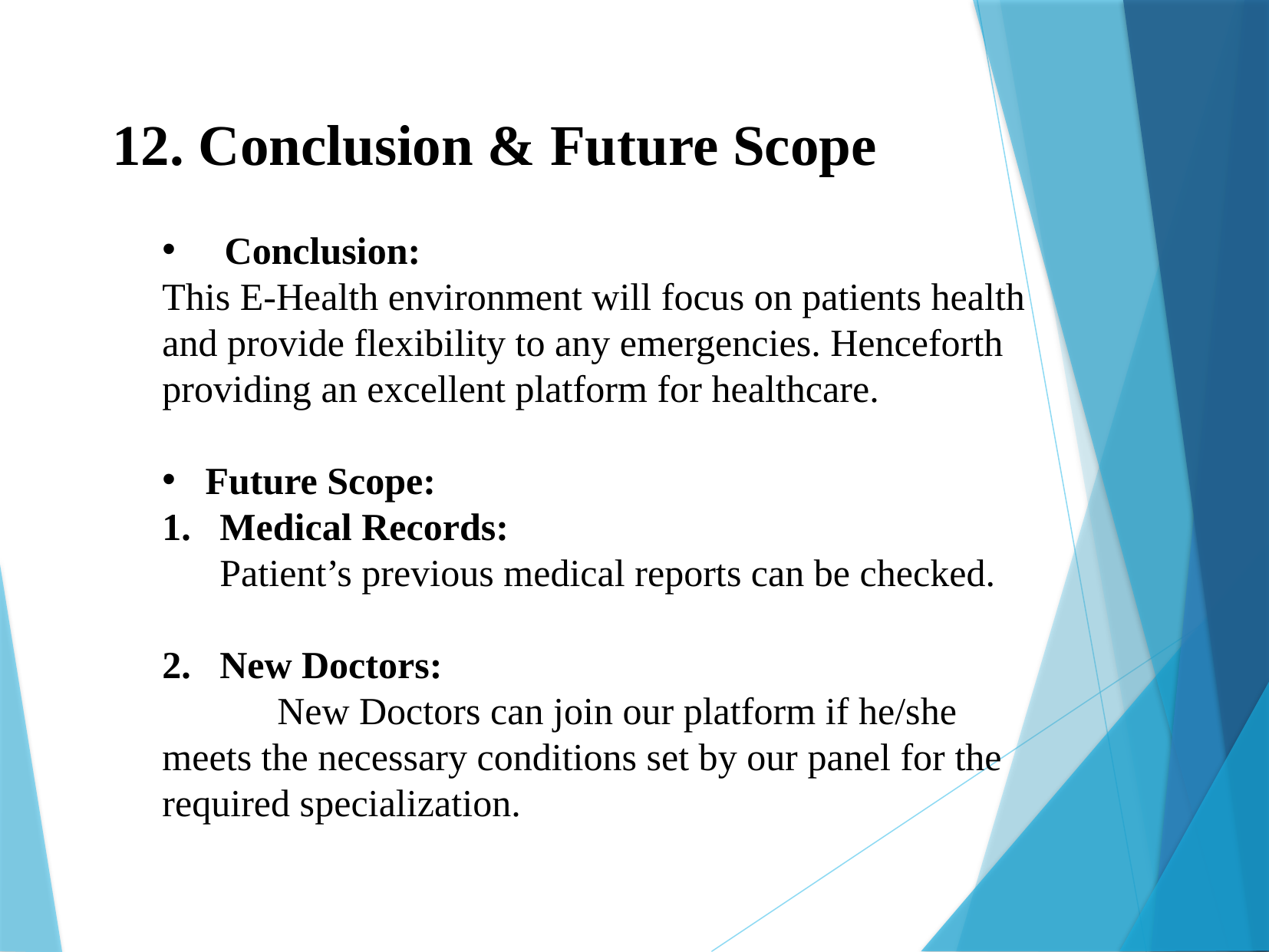

12. Conclusion & Future Scope
  Conclusion:
This E-Health environment will focus on patients health and provide flexibility to any emergencies. Henceforth providing an excellent platform for healthcare.

Future Scope:
Medical Records:                                     	Patient’s previous medical reports can be checked.

New Doctors:
	New Doctors can join our platform if he/she meets the necessary conditions set by our panel for the required specialization.